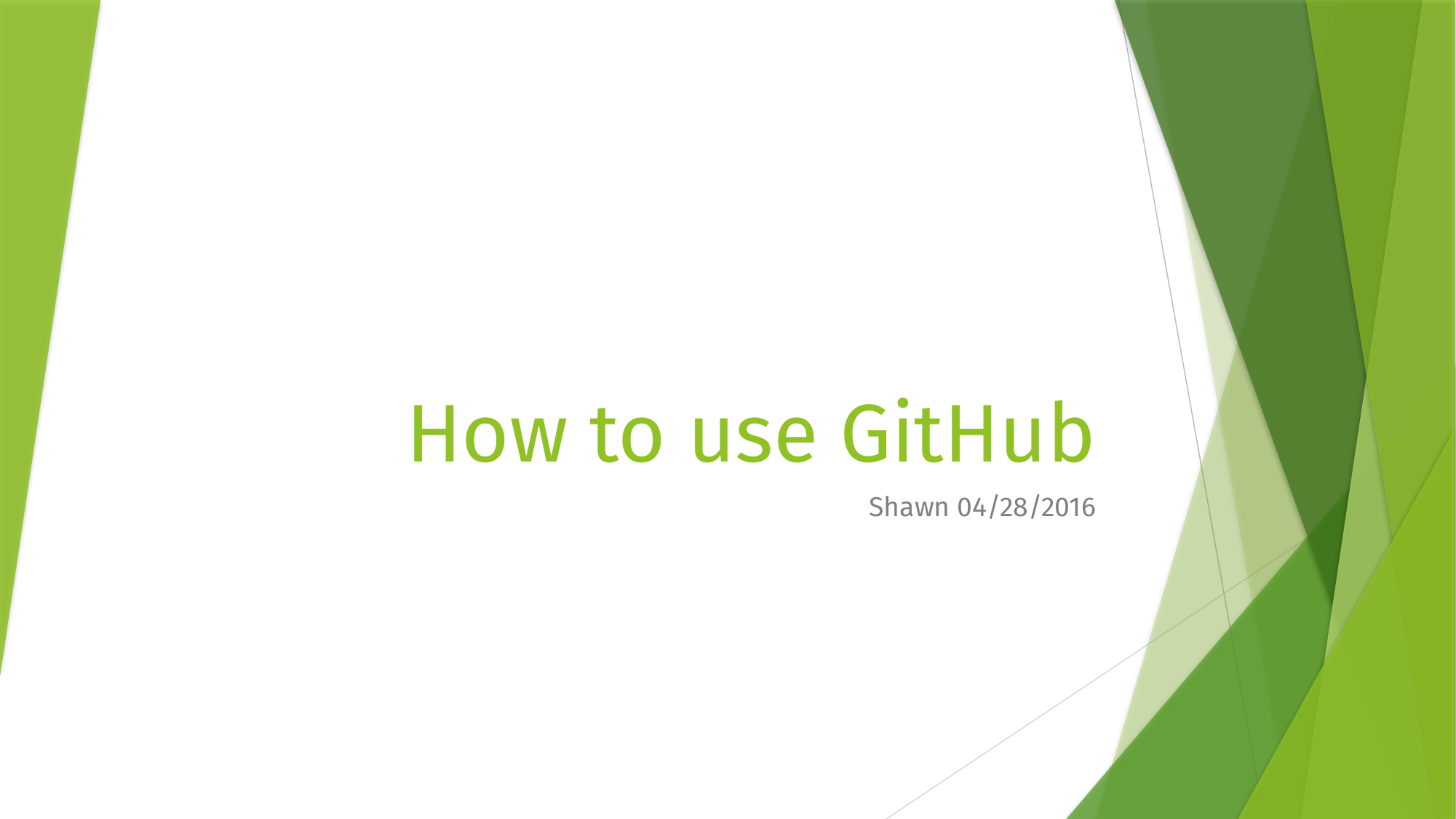

# How to use GitHub
Shawn 04/28/2016